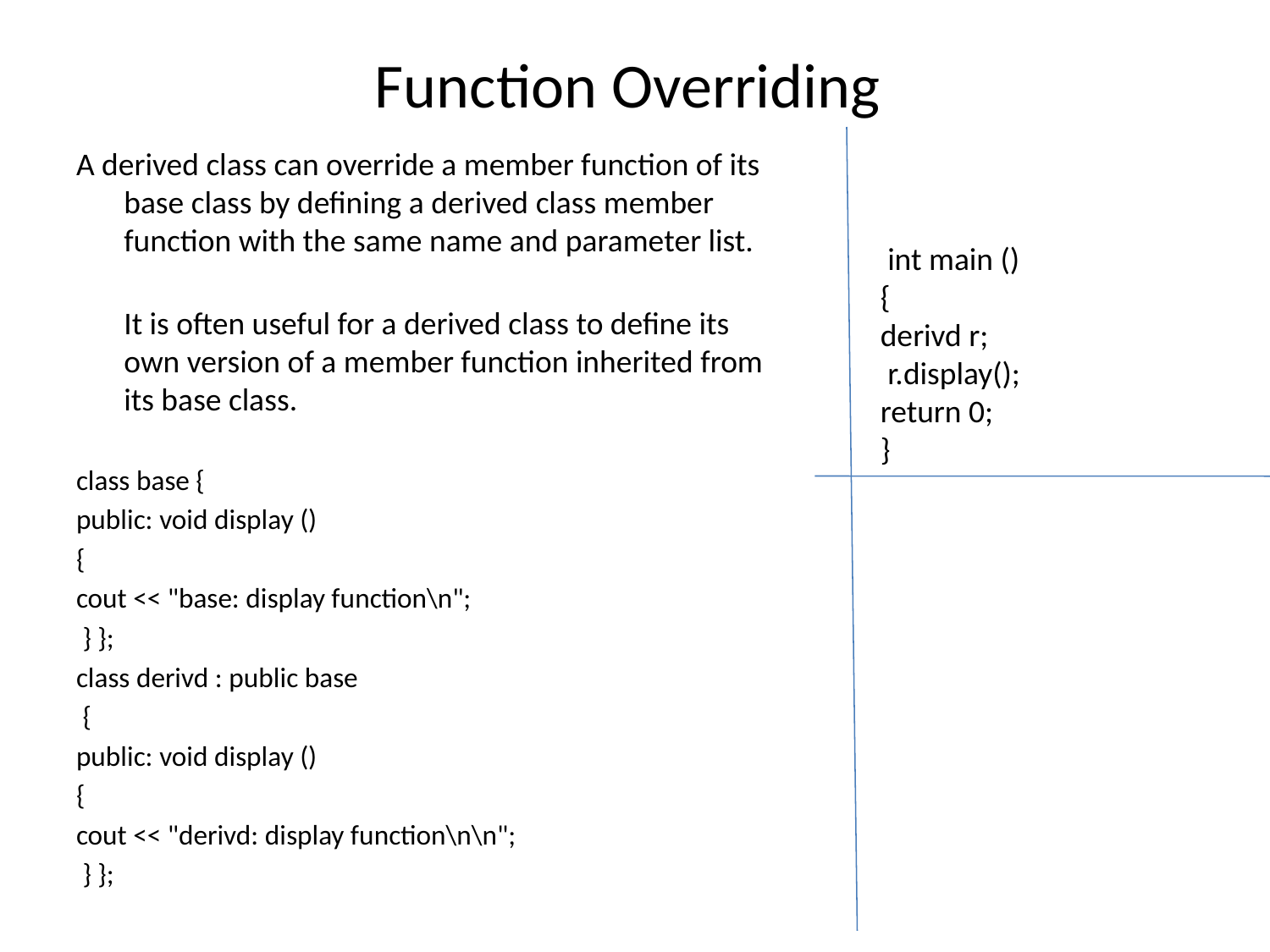

# Function Overriding
A derived class can override a member function of its base class by defining a derived class member function with the same name and parameter list.
It is often useful for a derived class to define its own version of a member function inherited from its base class.

class base {
public: void display ()
{
cout << "base: display function\n";
 } };
class derivd : public base
 {
public: void display ()
{
cout << "derivd: display function\n\n";
 } };
 int main ()
{
derivd r;
 r.display();
return 0;
}